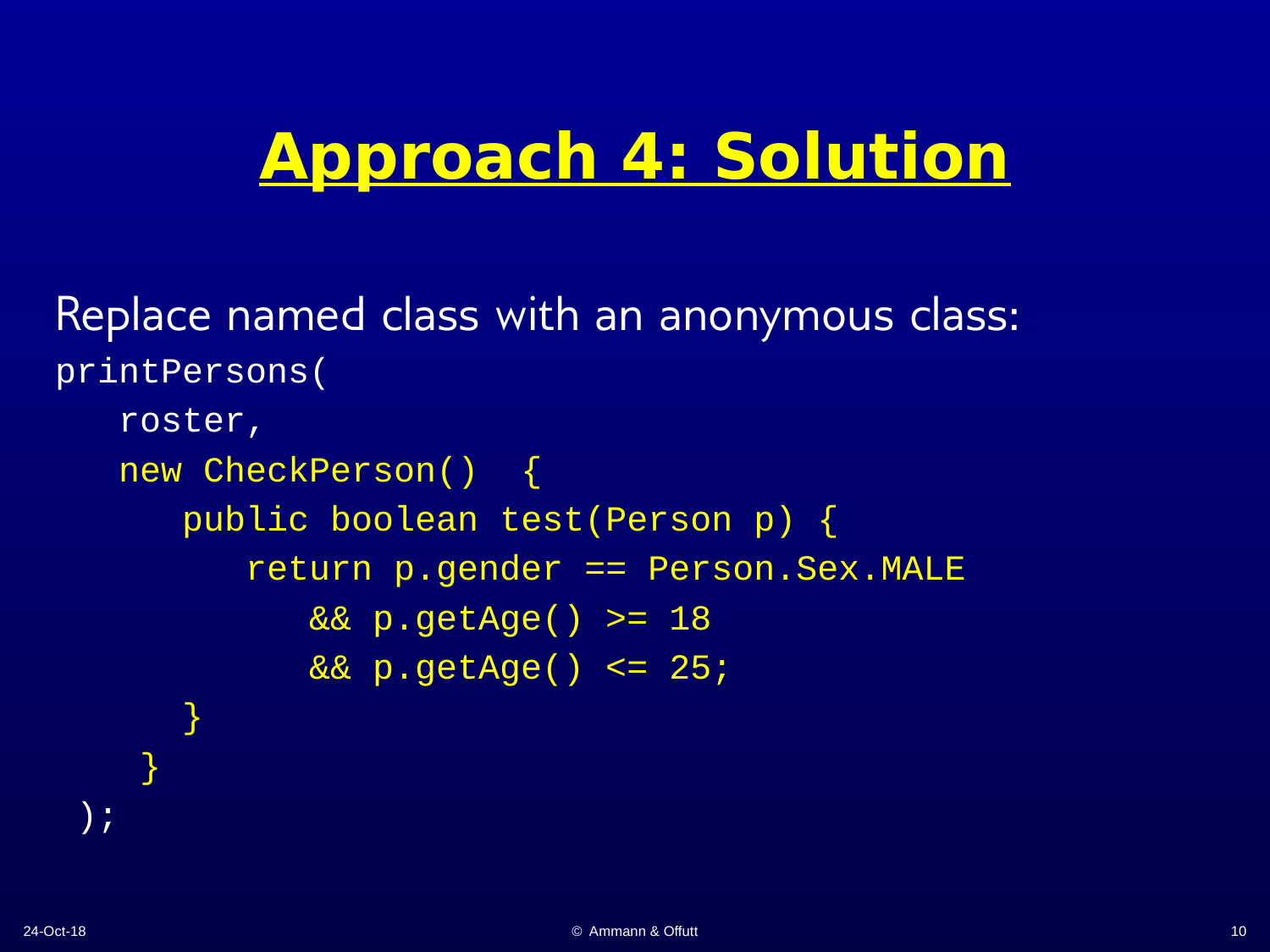

# Approach 4: Solution
Replace named class with an anonymous class:
printPersons(
   roster,
   new CheckPerson()  {
      public boolean test(Person p) {
         return p.gender == Person.Sex.MALE
            && p.getAge() >= 18
            && p.getAge() <= 25;
      }
    }
 );

24-Oct-18
©  Ammann & Offutt
10